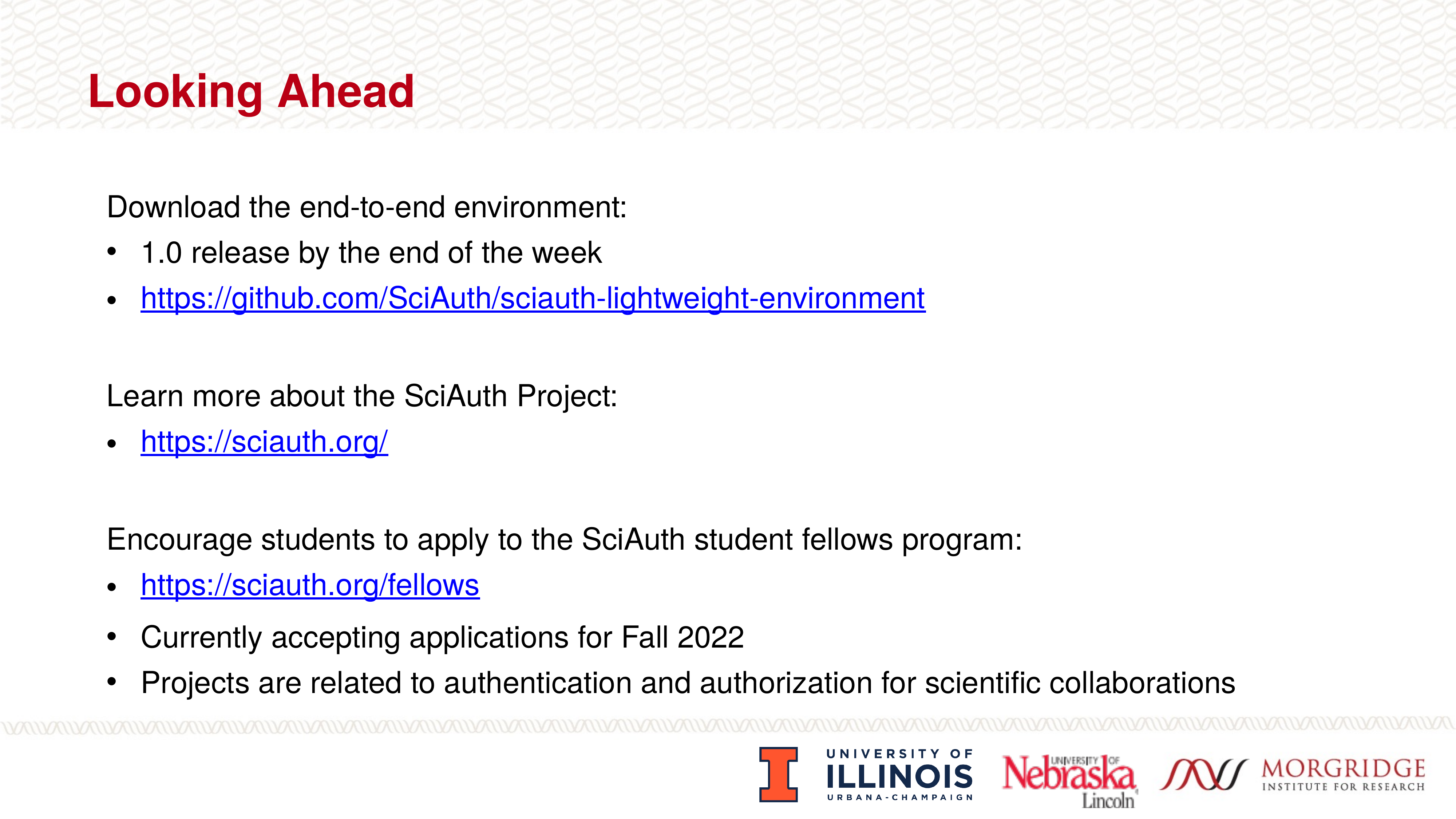

Looking Ahead
Download the end-to-end environment:
1.0 release by the end of the week
https://github.com/SciAuth/sciauth-lightweight-environment

Learn more about the SciAuth Project:
https://sciauth.org/

Encourage students to apply to the SciAuth student fellows program:
https://sciauth.org/fellows
Currently accepting applications for Fall 2022
Projects are related to authentication and authorization for scientific collaborations